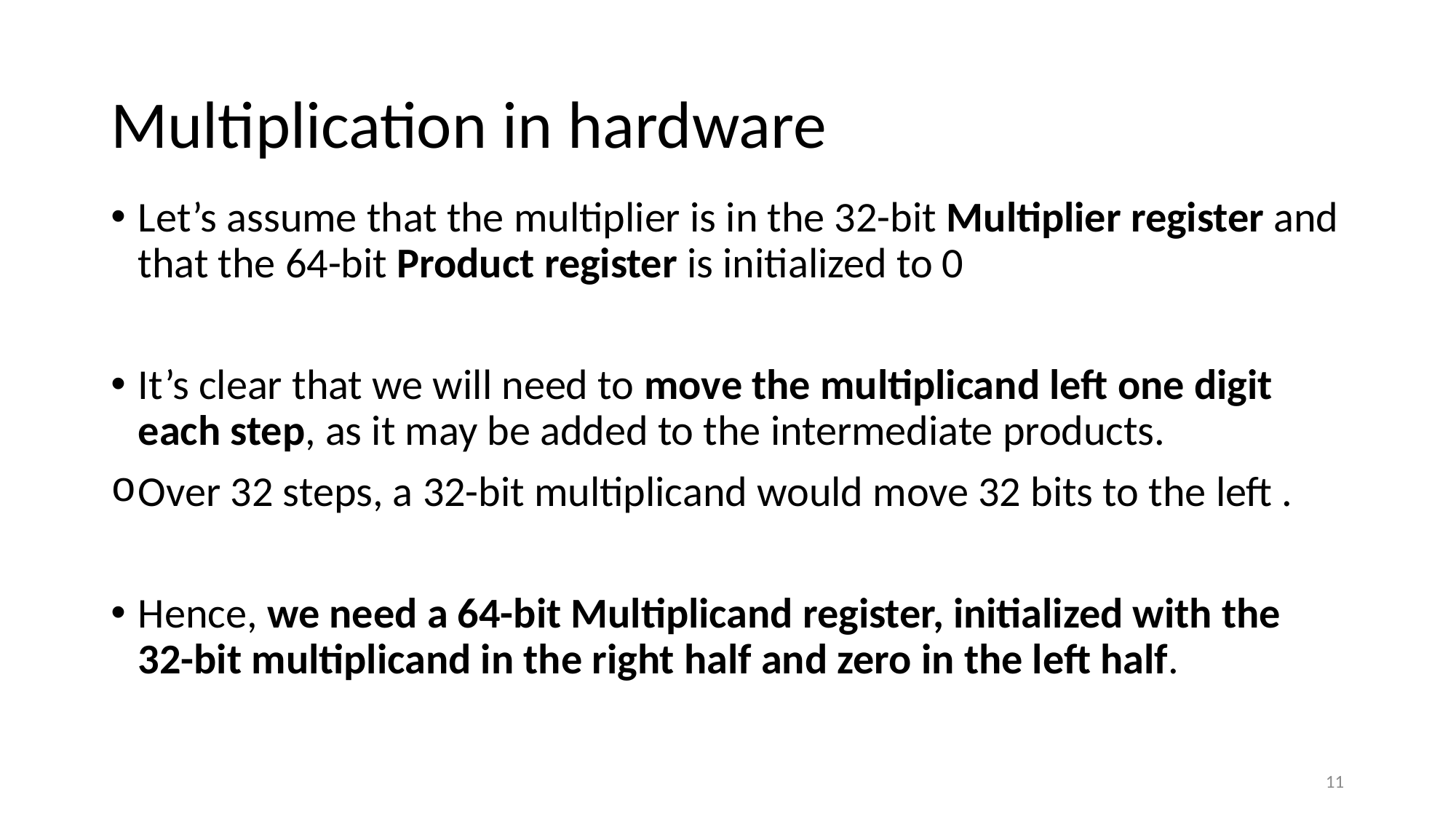

# Multiplication in hardware
Let’s assume that the multiplier is in the 32-bit Multiplier register and that the 64-bit Product register is initialized to 0

It’s clear that we will need to move the multiplicand left one digit each step, as it may be added to the intermediate products.
Over 32 steps, a 32-bit multiplicand would move 32 bits to the left .

Hence, we need a 64-bit Multiplicand register, initialized with the 32-bit multiplicand in the right half and zero in the left half.

11